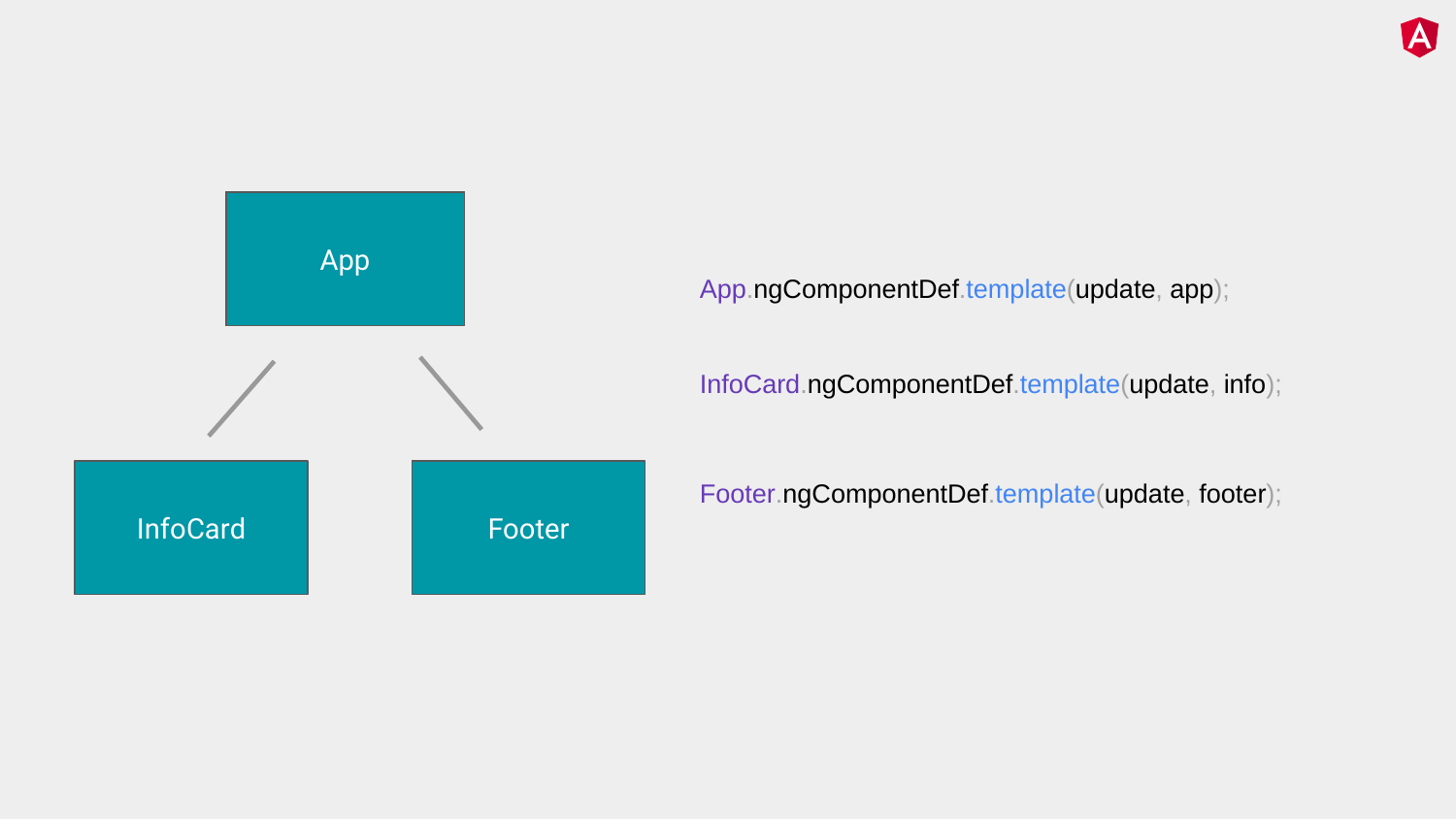

App.ngComponentDef.template(update, app);

InfoCard.ngComponentDef.template(update, info);

Footer.ngComponentDef.template(update, footer);

App
App
InfoCard
Footer